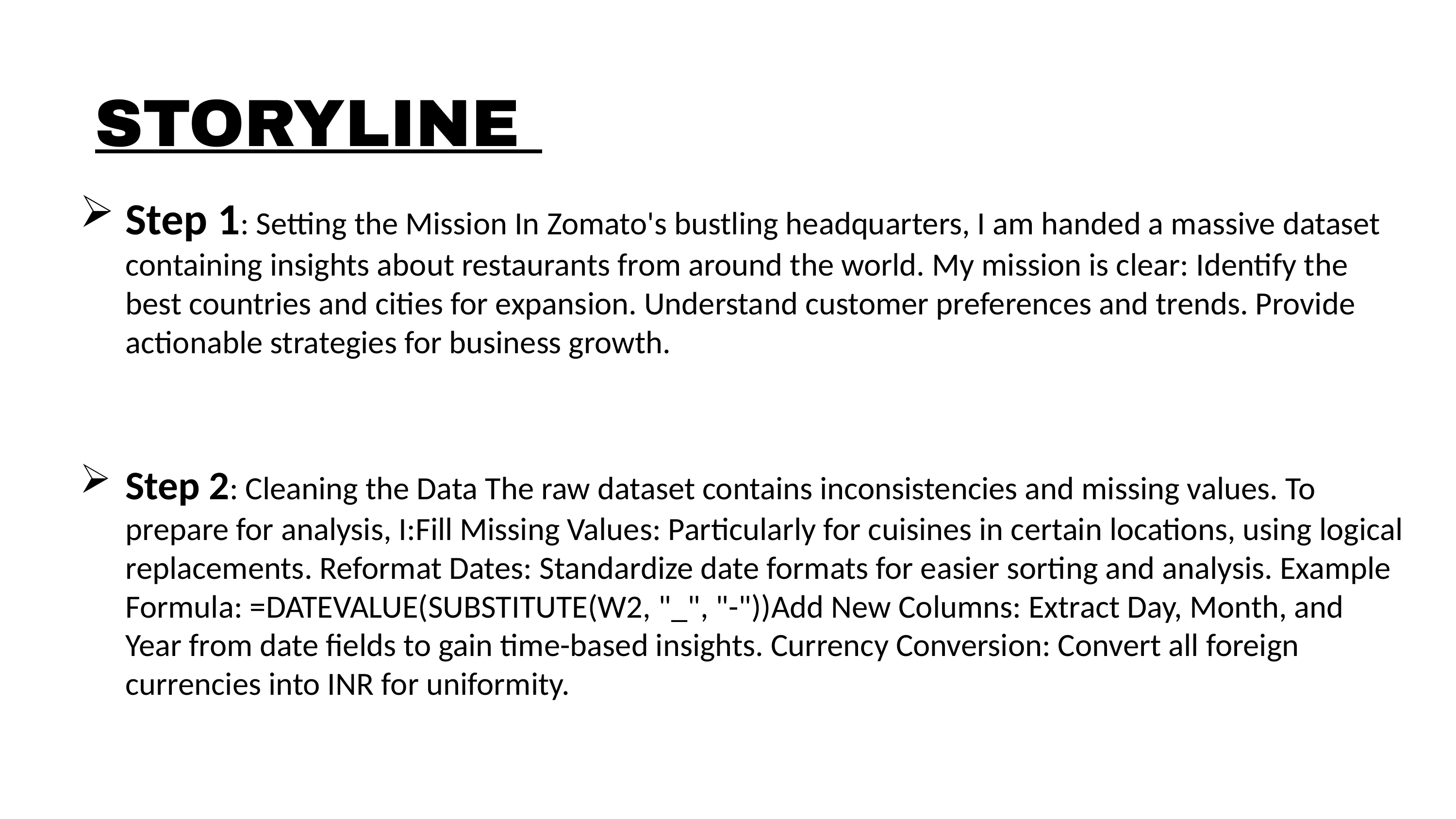

STORYLINE
Step 1: Setting the Mission In Zomato's bustling headquarters, I am handed a massive dataset containing insights about restaurants from around the world. My mission is clear: Identify the best countries and cities for expansion. Understand customer preferences and trends. Provide actionable strategies for business growth.

Step 2: Cleaning the Data The raw dataset contains inconsistencies and missing values. To prepare for analysis, I:Fill Missing Values: Particularly for cuisines in certain locations, using logical replacements. Reformat Dates: Standardize date formats for easier sorting and analysis. Example Formula: =DATEVALUE(SUBSTITUTE(W2, "_", "-"))Add New Columns: Extract Day, Month, and Year from date fields to gain time-based insights. Currency Conversion: Convert all foreign currencies into INR for uniformity.